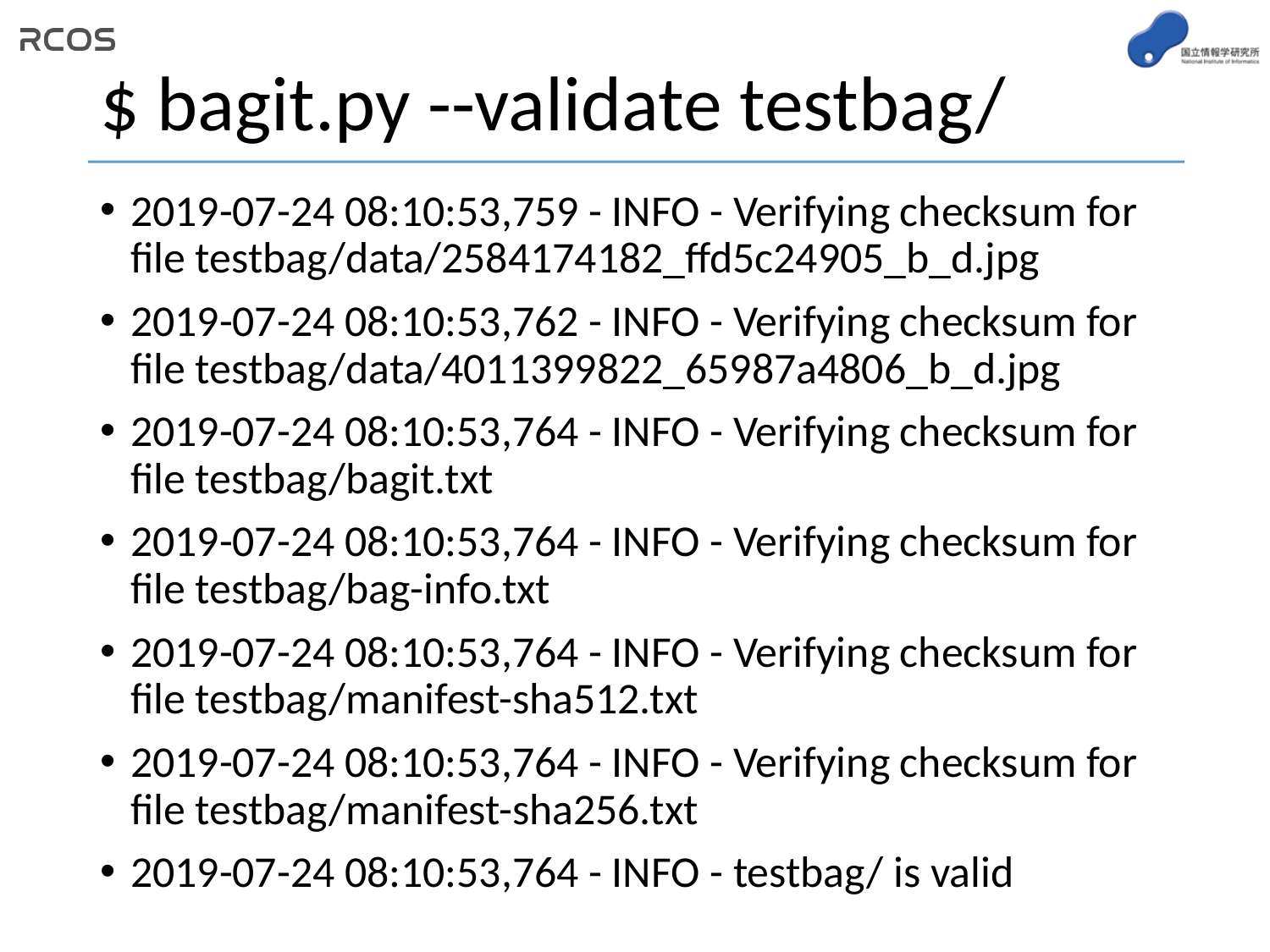

# $ bagit.py --validate testbag/
2019-07-24 08:10:53,759 - INFO - Verifying checksum for file testbag/data/2584174182_ffd5c24905_b_d.jpg
2019-07-24 08:10:53,762 - INFO - Verifying checksum for file testbag/data/4011399822_65987a4806_b_d.jpg
2019-07-24 08:10:53,764 - INFO - Verifying checksum for file testbag/bagit.txt
2019-07-24 08:10:53,764 - INFO - Verifying checksum for file testbag/bag-info.txt
2019-07-24 08:10:53,764 - INFO - Verifying checksum for file testbag/manifest-sha512.txt
2019-07-24 08:10:53,764 - INFO - Verifying checksum for file testbag/manifest-sha256.txt
2019-07-24 08:10:53,764 - INFO - testbag/ is valid